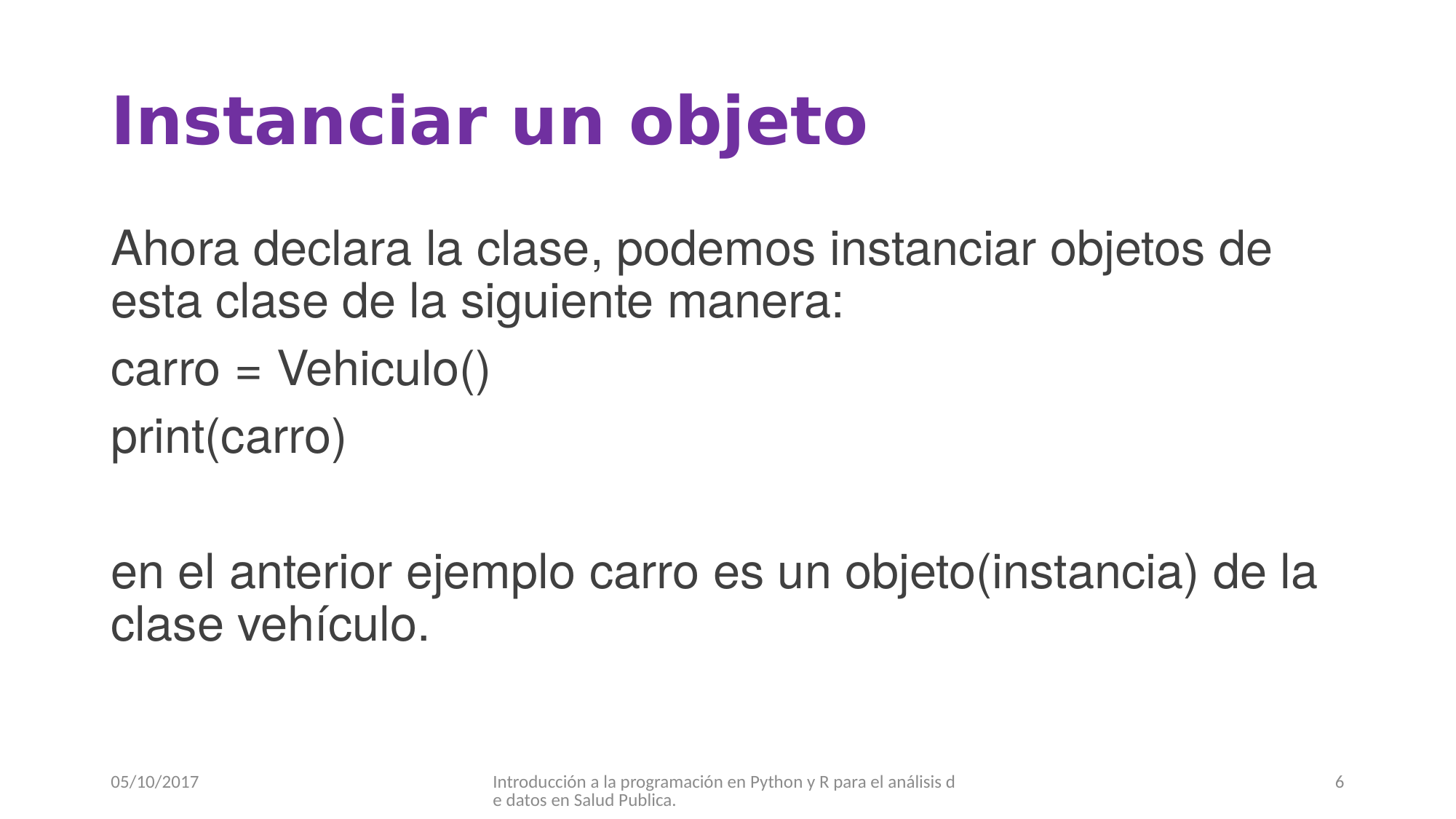

# Instanciar un objeto
Ahora declara la clase, podemos instanciar objetos de esta clase de la siguiente manera:
carro = Vehiculo()
print(carro)

en el anterior ejemplo carro es un objeto(instancia) de la clase vehículo.
05/10/2017
Introducción a la programación en Python y R para el análisis de datos en Salud Publica.
6